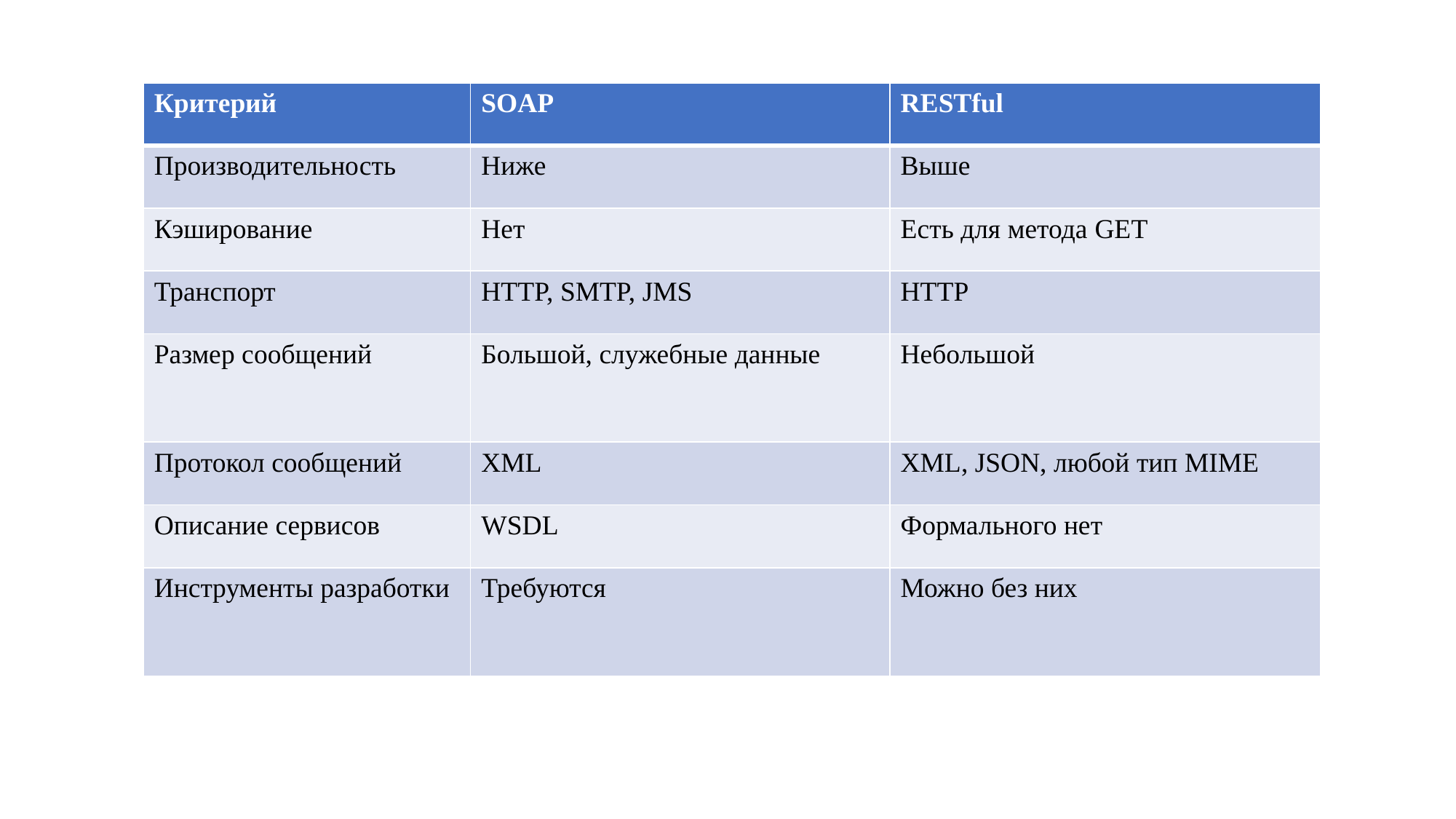

| Критерий | SOAP | RESTful |
| --- | --- | --- |
| Производительность | Ниже | Выше |
| Кэширование | Нет | Есть для метода GET |
| Транспорт | HTTP, SMTP, JMS | HTTP |
| Размер сообщений | Большой, служебные данные | Небольшой |
| Протокол сообщений | XML | XML, JSON, любой тип MIME |
| Описание сервисов | WSDL | Формального нет |
| Инструменты разработки | Требуются | Можно без них |